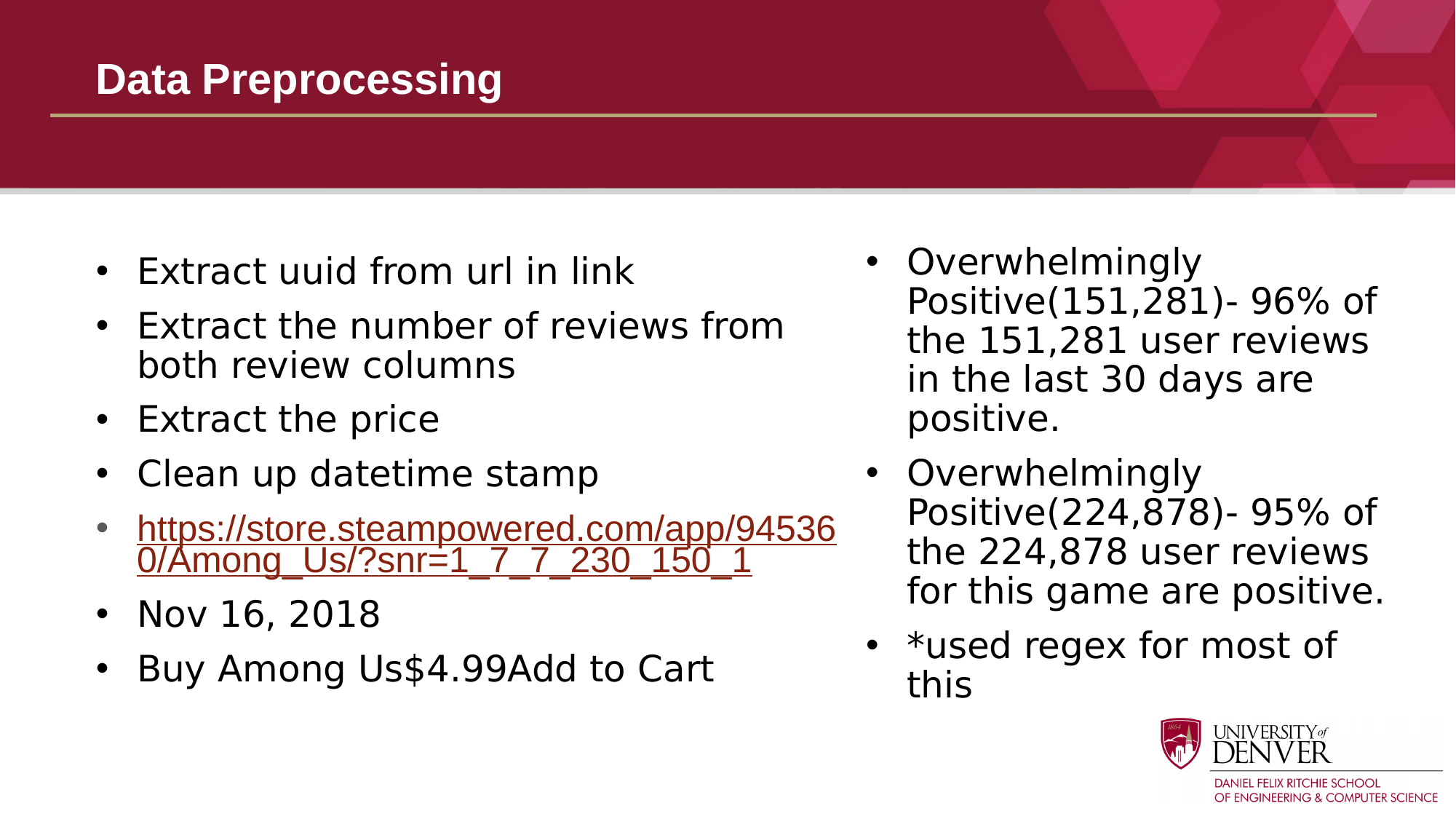

# Data Preprocessing
Overwhelmingly Positive(151,281)- 96% of the 151,281 user reviews in the last 30 days are positive.
Overwhelmingly Positive(224,878)- 95% of the 224,878 user reviews for this game are positive.
*used regex for most of this
Extract uuid from url in link
Extract the number of reviews from both review columns
Extract the price
Clean up datetime stamp
https://store.steampowered.com/app/945360/Among_Us/?snr=1_7_7_230_150_1
Nov 16, 2018
Buy Among Us$4.99Add to Cart